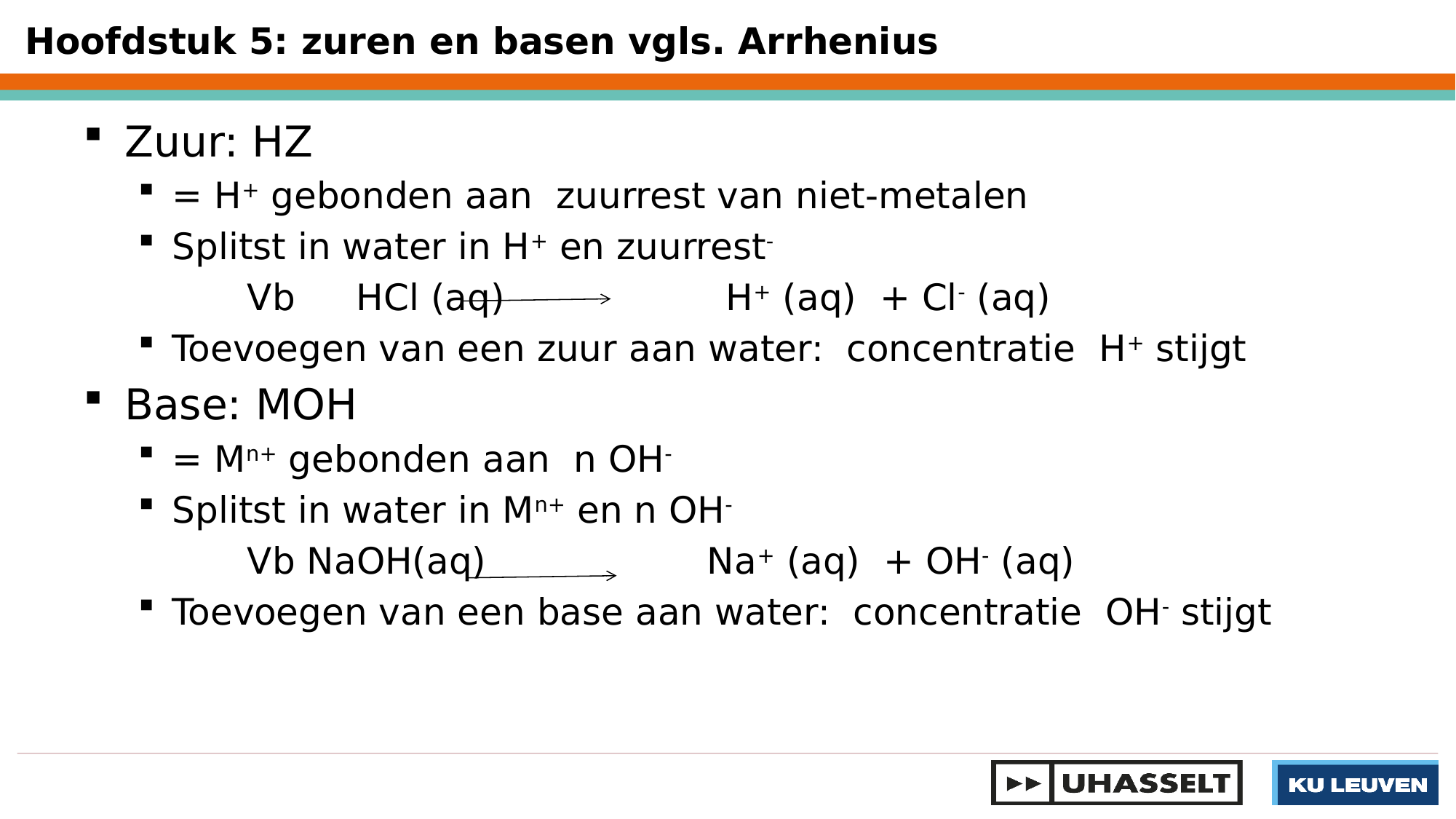

Hoofdstuk 5: zuren en basen vgls. Arrhenius
Zuur: HZ
= H+ gebonden aan  zuurrest van niet-metalen
Splitst in water in H+ en zuurrest-
	Vb 	HCl (aq)                   H+ (aq)  + Cl- (aq)
Toevoegen van een zuur aan water:  concentratie  H+ stijgt
Base: MOH
= Mn+ gebonden aan  n OH-
Splitst in water in Mn+ en n OH-
	Vb NaOH(aq)                   Na+ (aq)  + OH- (aq)
Toevoegen van een base aan water:  concentratie  OH- stijgt